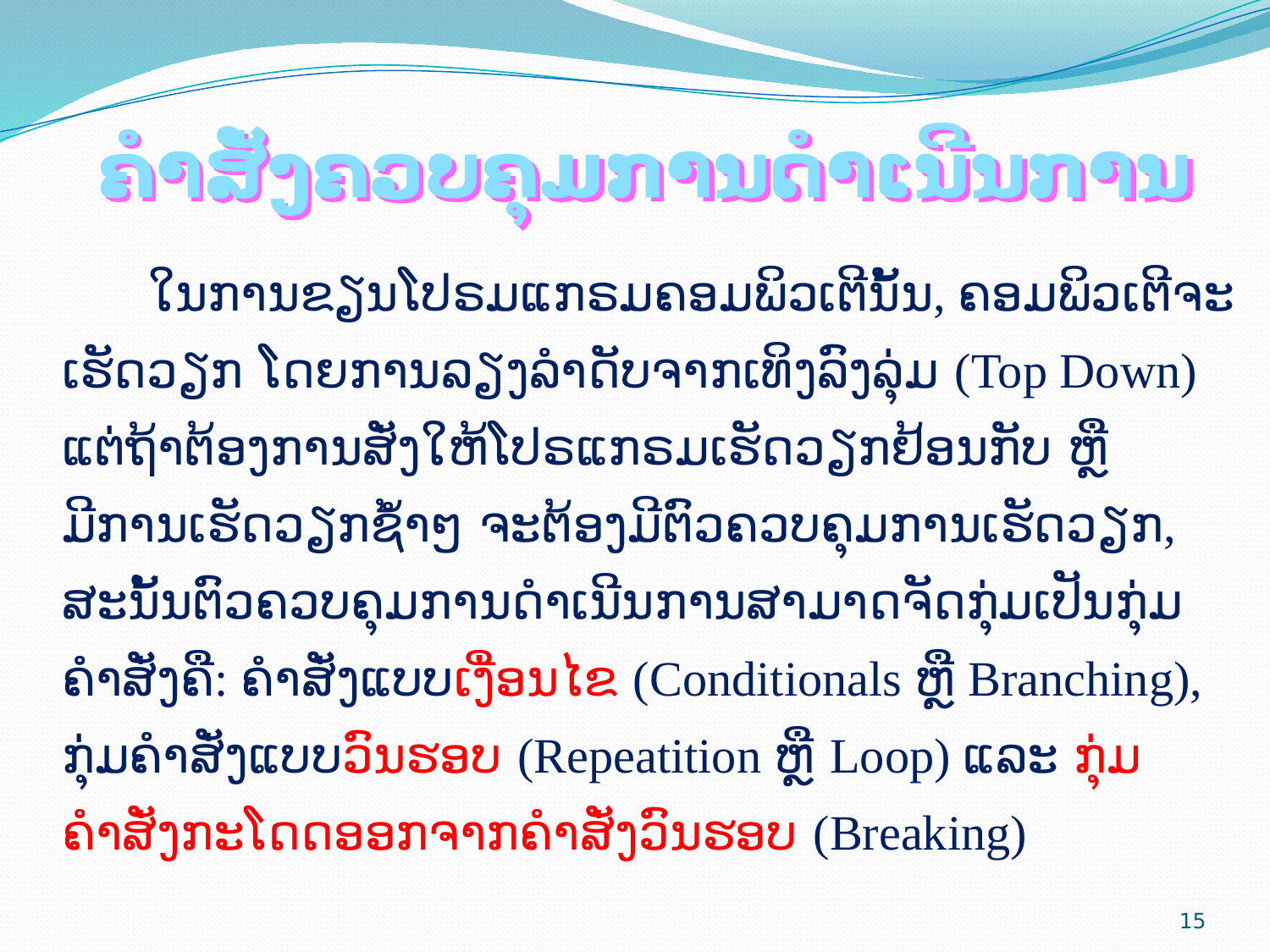

# ຄຳສັ່ງຄວບຄຸມການດຳເນີນການ
ໃນການຂຽນໂປຣມແກຣມຄອມພິວເຕີນັ້ນ, ຄອມພິວເຕີຈະເຮັດວຽກ ໂດຍການລຽງລຳດັບຈາກເທິງລົງລຸ່ມ (Top Down) ແຕ່ຖ້າຕ້ອງການສັ່ງໃຫ້ໂປຣແກຣມເຮັດວຽກຢ້ອນກັບ ຫຼື ມີການເຮັດວຽກຊ້ຳໆ ຈະຕ້ອງມີຕົວຄວບຄຸມການເຮັດວຽກ, ສະນັ້ນຕົວຄວບຄຸມການດຳເນີນການສາມາດຈັດກຸ່ມເປັນກຸ່ມຄຳສັ່ງຄື: ຄຳສັ່ງແບບເງື່ອນໄຂ (Conditionals ຫຼື Branching), ກຸ່ມຄຳສັ່ງແບບວົນຮອບ (Repeatition ຫຼື Loop) ແລະ ກຸ່ມຄຳສັ່ງກະໂດດອອກຈາກຄຳສັ່ງວົນຮອບ (Breaking)
15